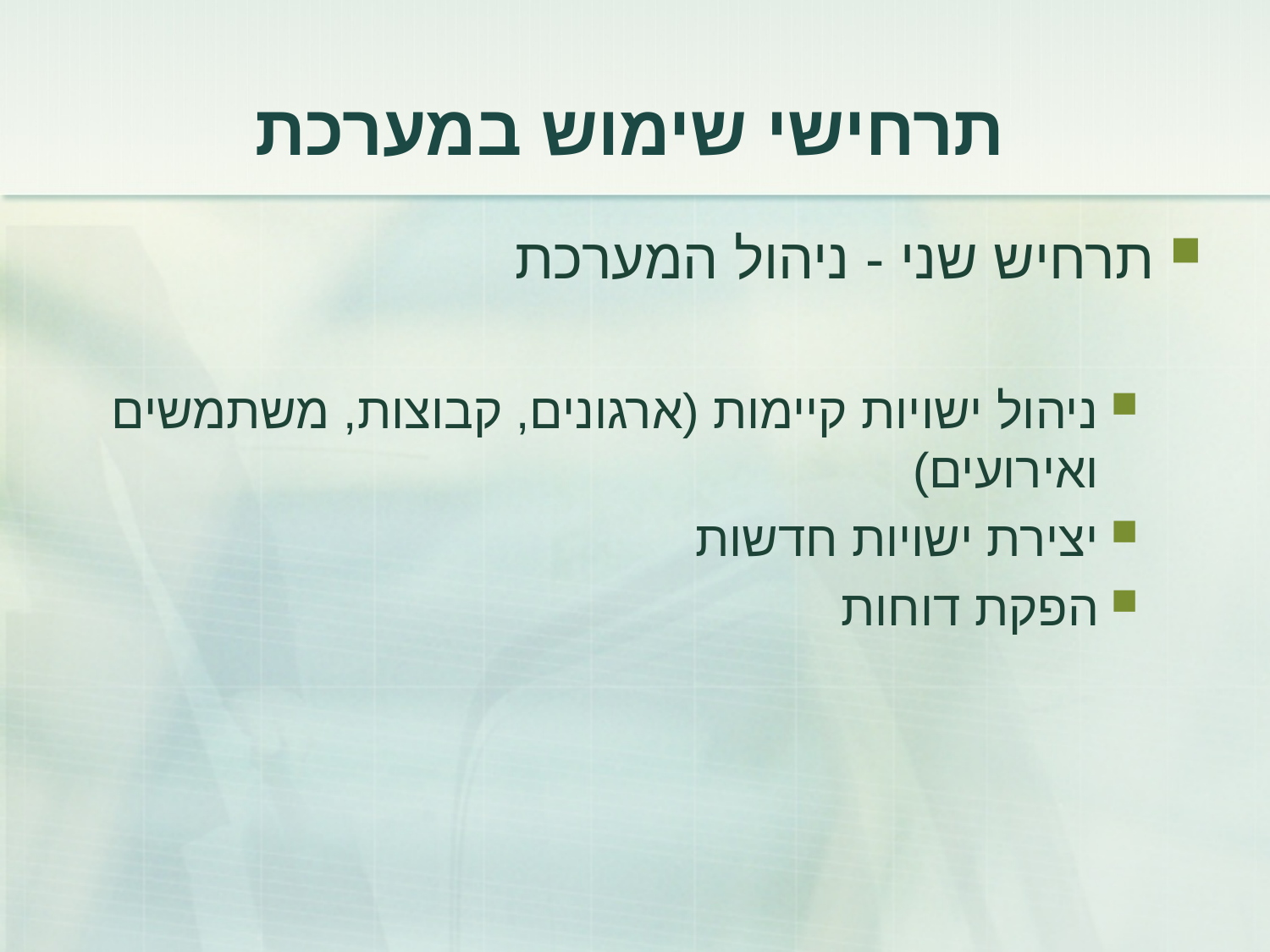

# תרחישי שימוש במערכת
תרחיש שני - ניהול המערכת

ניהול ישויות קיימות (ארגונים, קבוצות, משתמשים ואירועים)
יצירת ישויות חדשות
הפקת דוחות